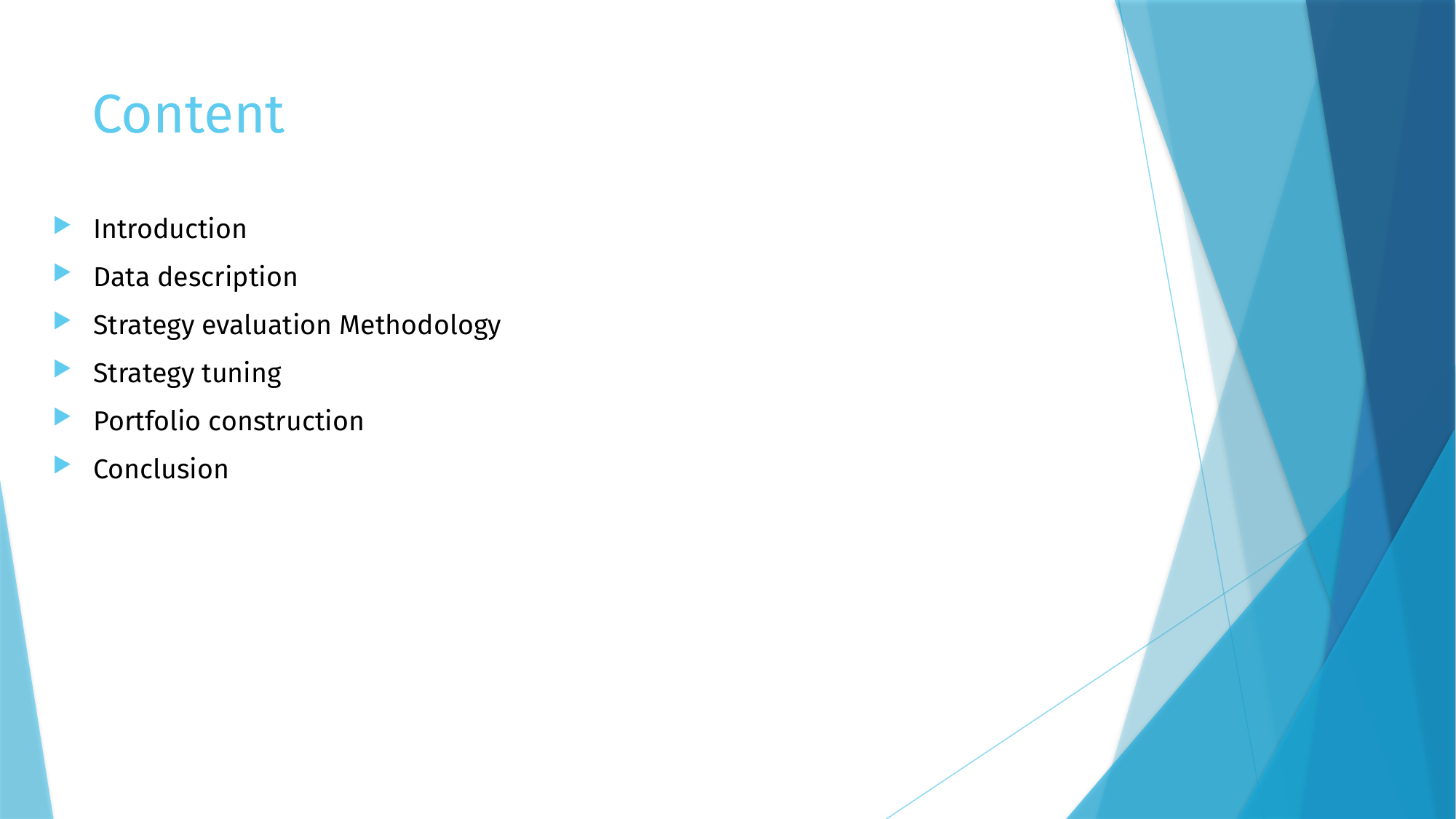

# Content
Introduction
Data description
Strategy evaluation Methodology
Strategy tuning
Portfolio construction
Conclusion